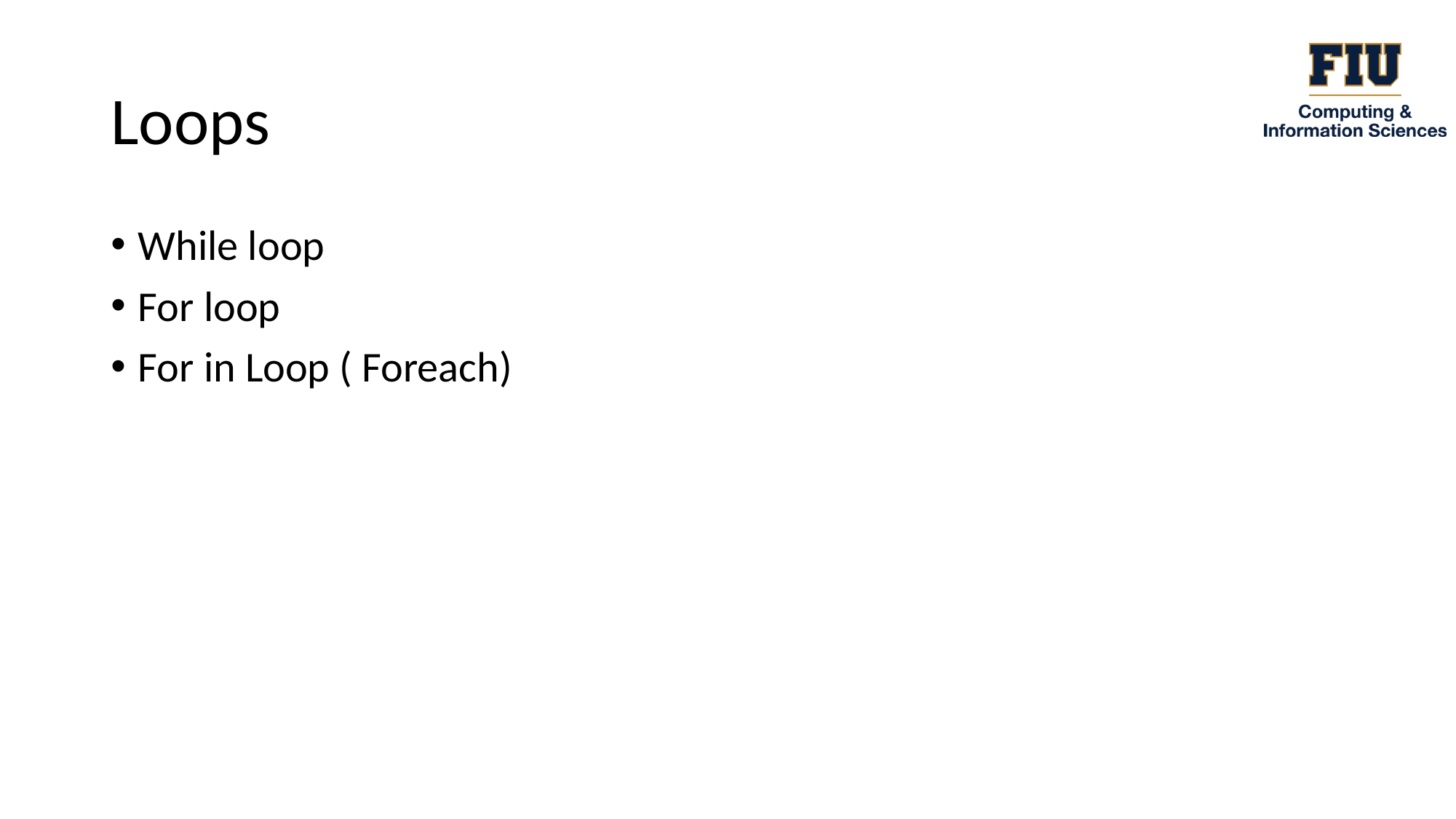

# Loops
While loop
For loop
For in Loop ( Foreach)